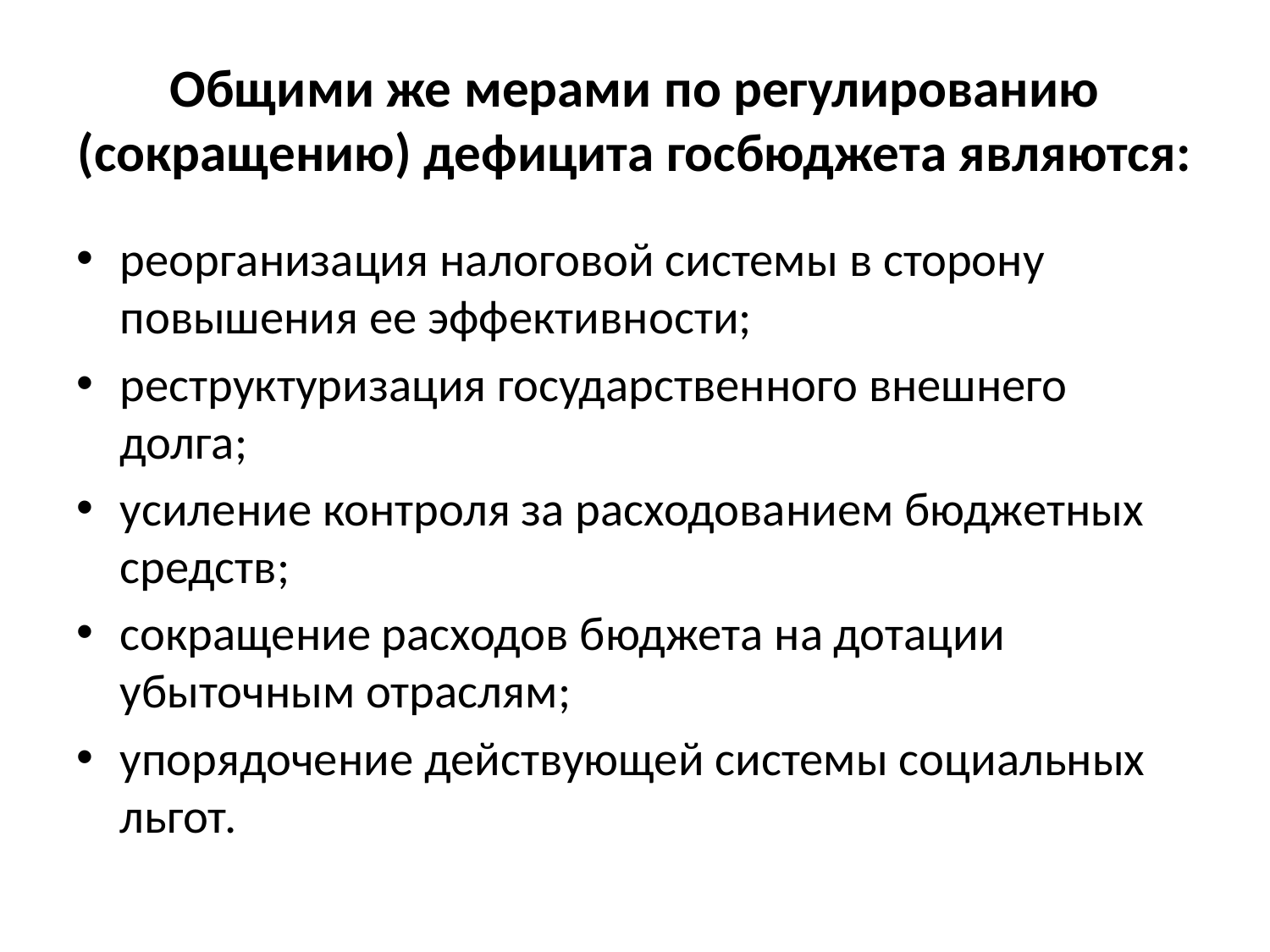

# Общими же мерами по регулированию (сокращению) дефицита госбюджета являются:
реорганизация налоговой системы в сторону повышения ее эффективности;
реструктуризация государственного внешнего долга;
усиление контроля за расходованием бюджетных средств;
сокращение расходов бюджета на дотации убыточным отраслям;
упорядочение действующей системы социальных льгот.